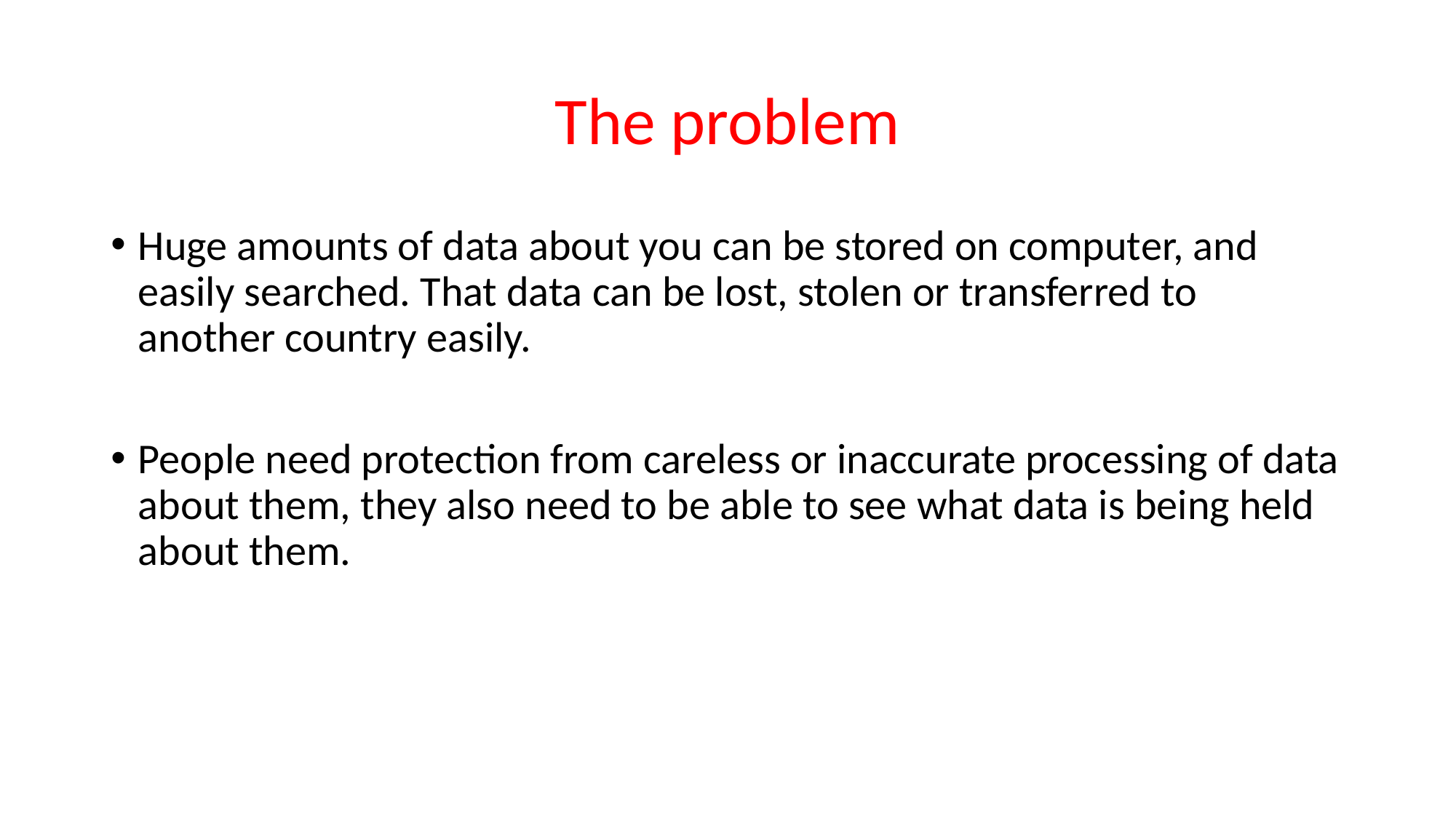

# The problem
Huge amounts of data about you can be stored on computer, and easily searched. That data can be lost, stolen or transferred to another country easily.

People need protection from careless or inaccurate processing of data about them, they also need to be able to see what data is being held about them.